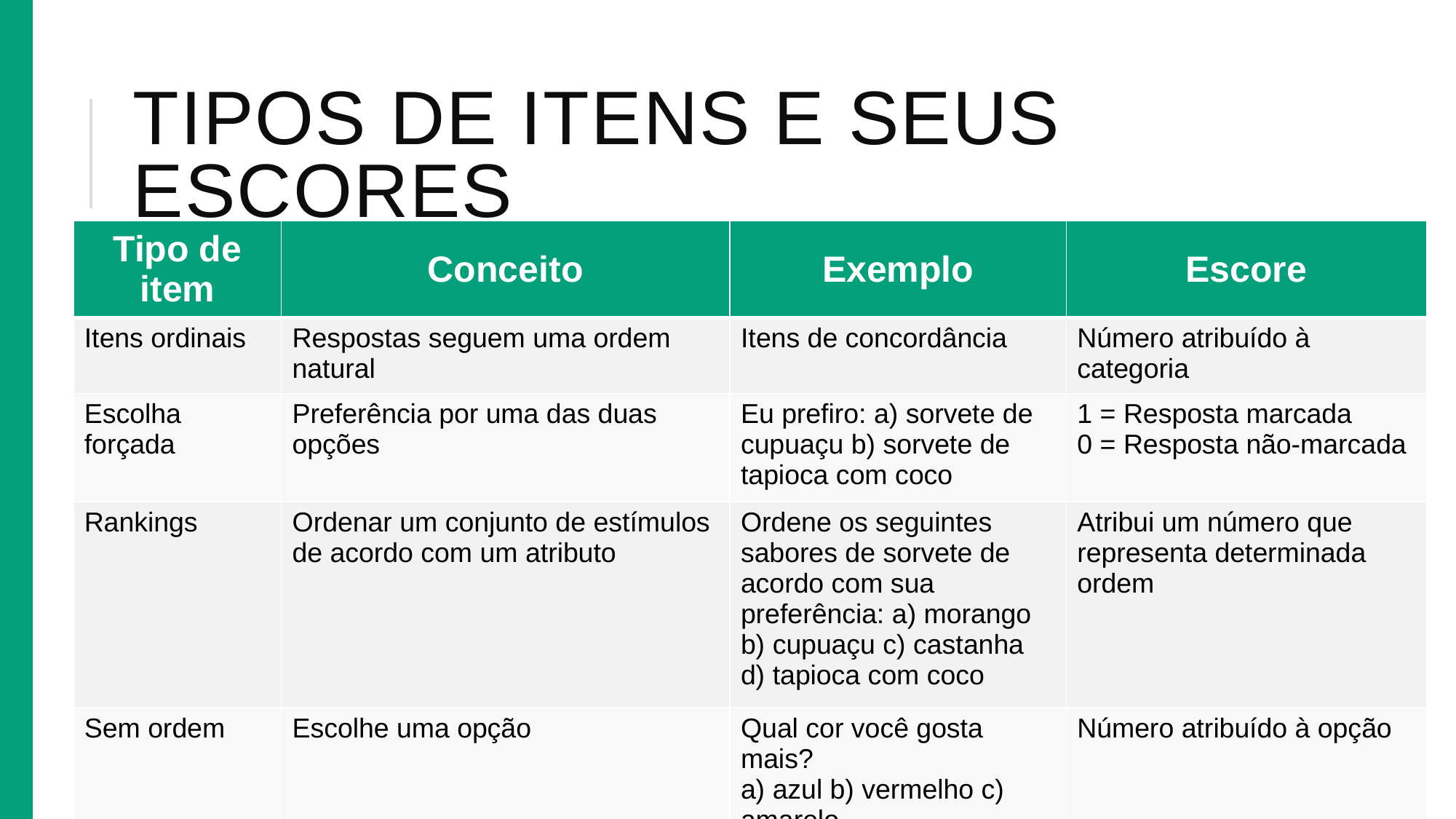

# Tipos de itens e seus escores
| Tipo de item | Conceito | Exemplo | Escore |
| --- | --- | --- | --- |
| Itens ordinais | Respostas seguem uma ordem natural | Itens de concordância | Número atribuído à categoria |
| Escolha forçada | Preferência por uma das duas opções | Eu prefiro: a) sorvete de cupuaçu b) sorvete de tapioca com coco | 1 = Resposta marcada 0 = Resposta não-marcada |
| Rankings | Ordenar um conjunto de estímulos de acordo com um atributo | Ordene os seguintes sabores de sorvete de acordo com sua preferência: a) morango b) cupuaçu c) castanha d) tapioca com coco | Atribui um número que representa determinada ordem |
| Sem ordem | Escolhe uma opção | Qual cor você gosta mais? a) azul b) vermelho c) amarelo | Número atribuído à opção |